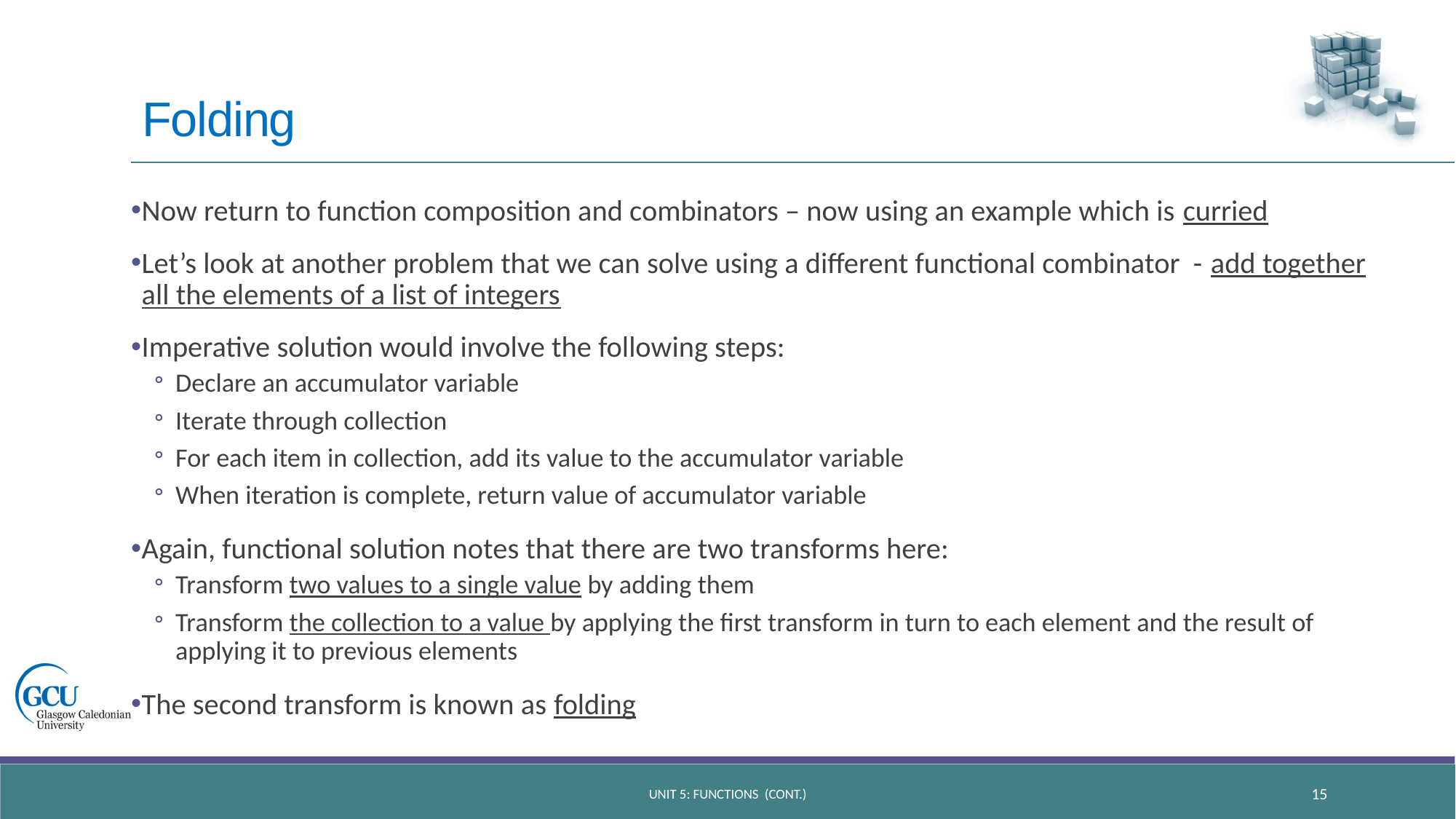

# Folding
Now return to function composition and combinators – now using an example which is curried
Let’s look at another problem that we can solve using a different functional combinator  - add together all the elements of a list of integers
Imperative solution would involve the following steps:
Declare an accumulator variable
Iterate through collection
For each item in collection, add its value to the accumulator variable
When iteration is complete, return value of accumulator variable
Again, functional solution notes that there are two transforms here:
Transform two values to a single value by adding them
Transform the collection to a value by applying the first transform in turn to each element and the result of applying it to previous elements
The second transform is known as folding

unit 5: functions  (CONT.)
15